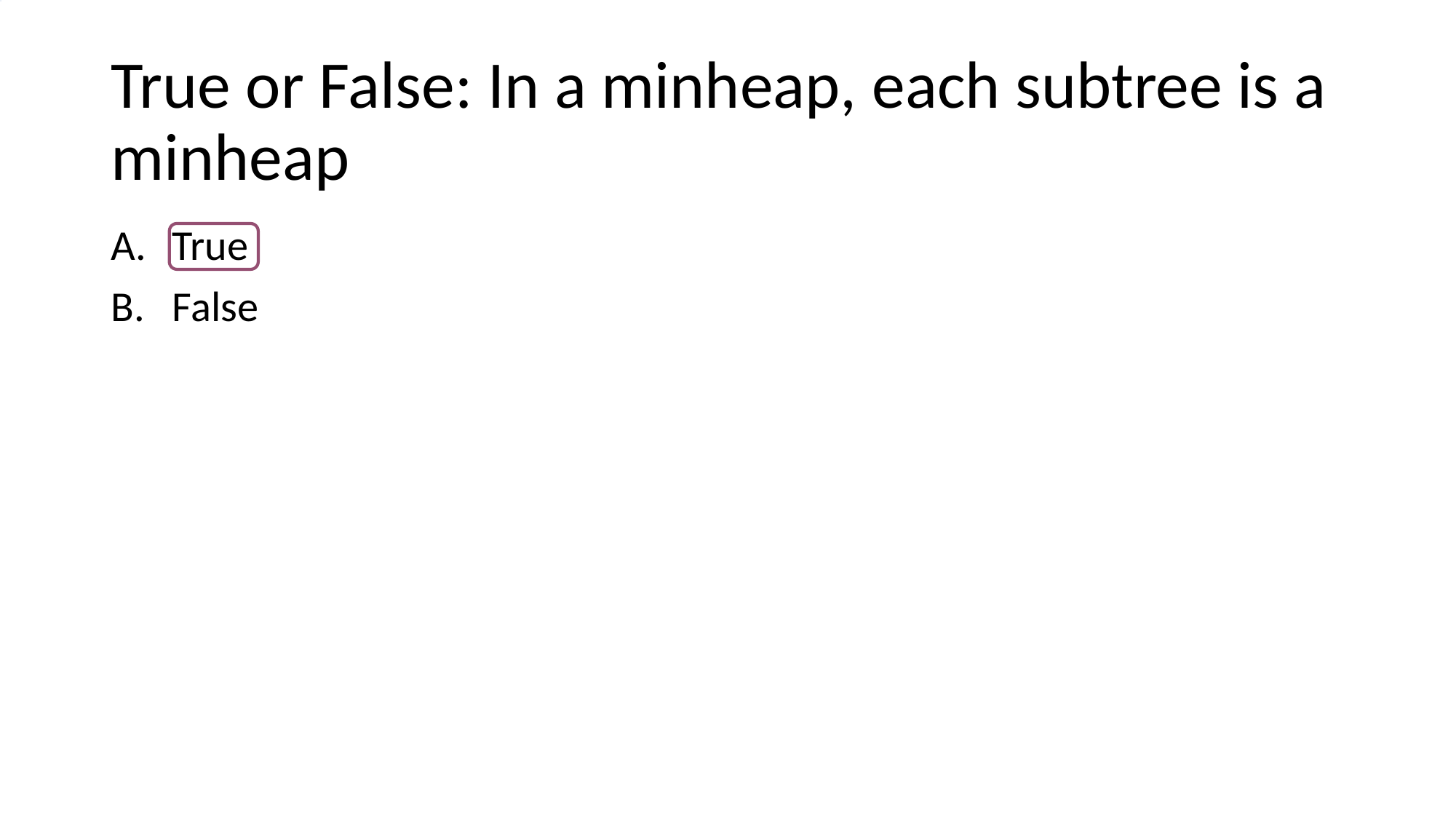

# True or False: In a minheap, each subtree is a minheap
True
False